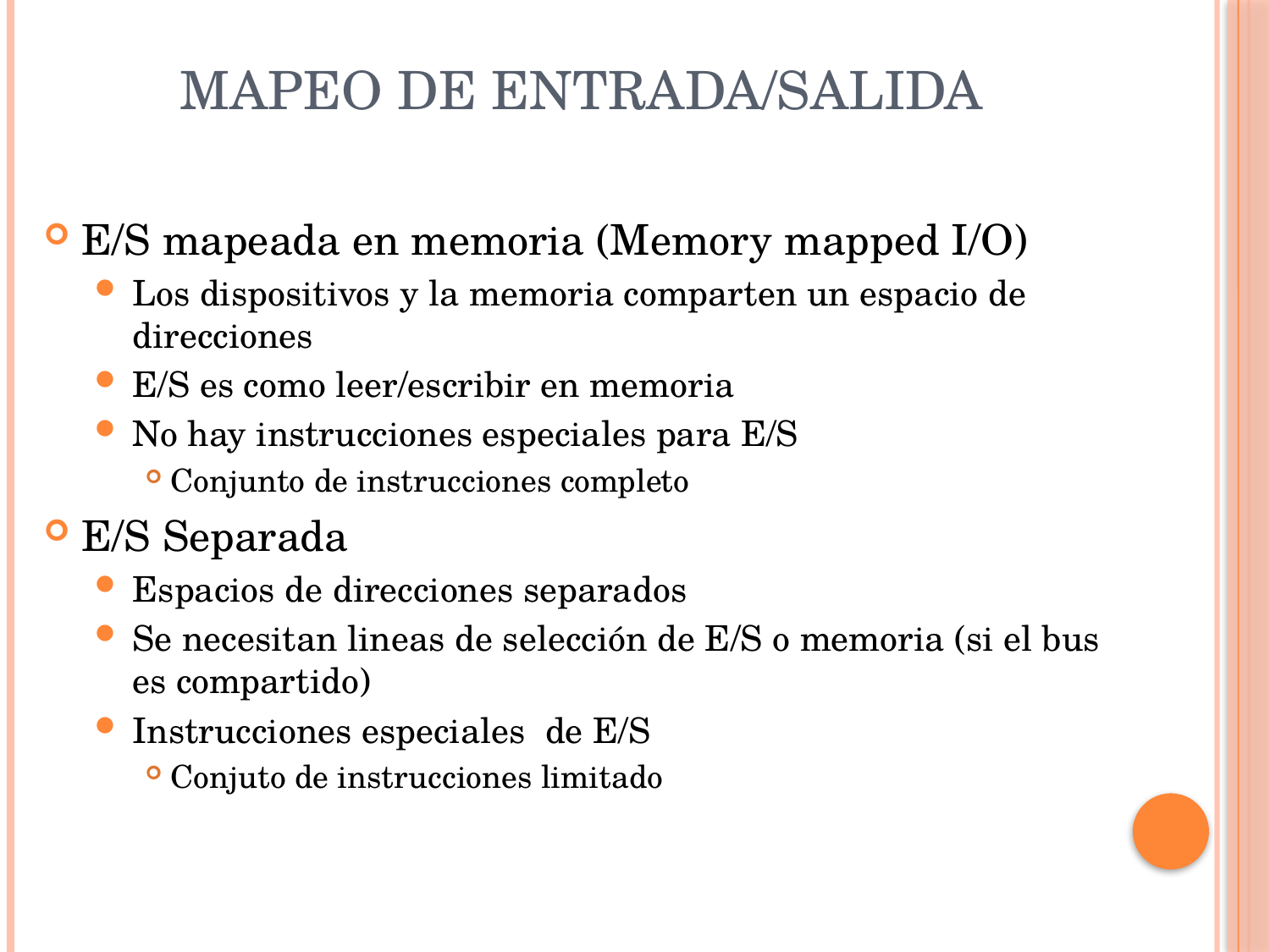

# Mapeo de Entrada/Salida
E/S mapeada en memoria (Memory mapped I/O)
Los dispositivos y la memoria comparten un espacio de direcciones
E/S es como leer/escribir en memoria
No hay instrucciones especiales para E/S
Conjunto de instrucciones completo
E/S Separada
Espacios de direcciones separados
Se necesitan lineas de selección de E/S o memoria (si el bus es compartido)
Instrucciones especiales  de E/S
Conjuto de instrucciones limitado